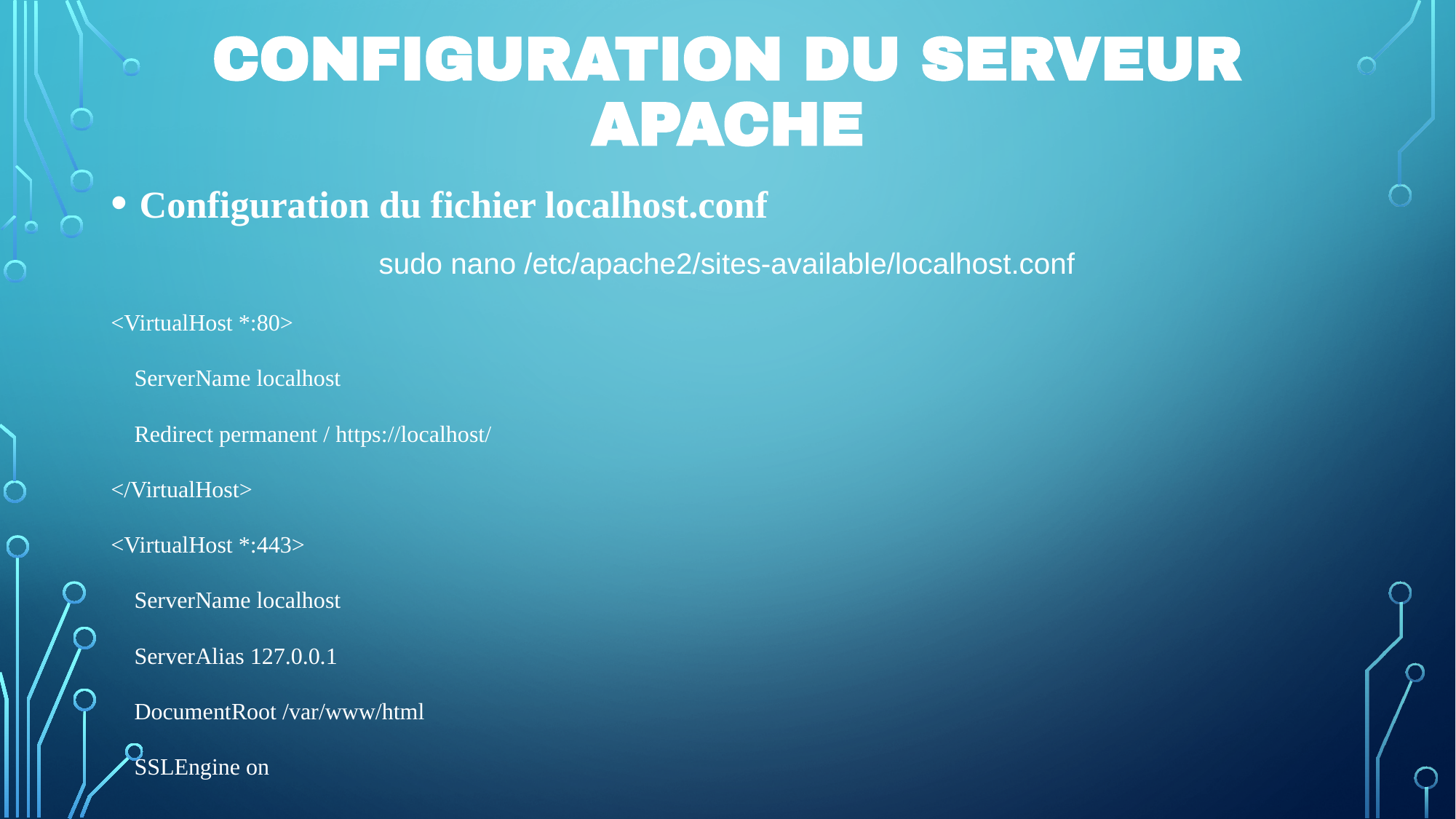

# Configuration du serveur Apache
Configuration du fichier localhost.conf
sudo nano /etc/apache2/sites-available/localhost.conf
<VirtualHost *:80>
    ServerName localhost
    Redirect permanent / https://localhost/
</VirtualHost>
<VirtualHost *:443>
    ServerName localhost
    ServerAlias 127.0.0.1
    DocumentRoot /var/www/html
    SSLEngine on